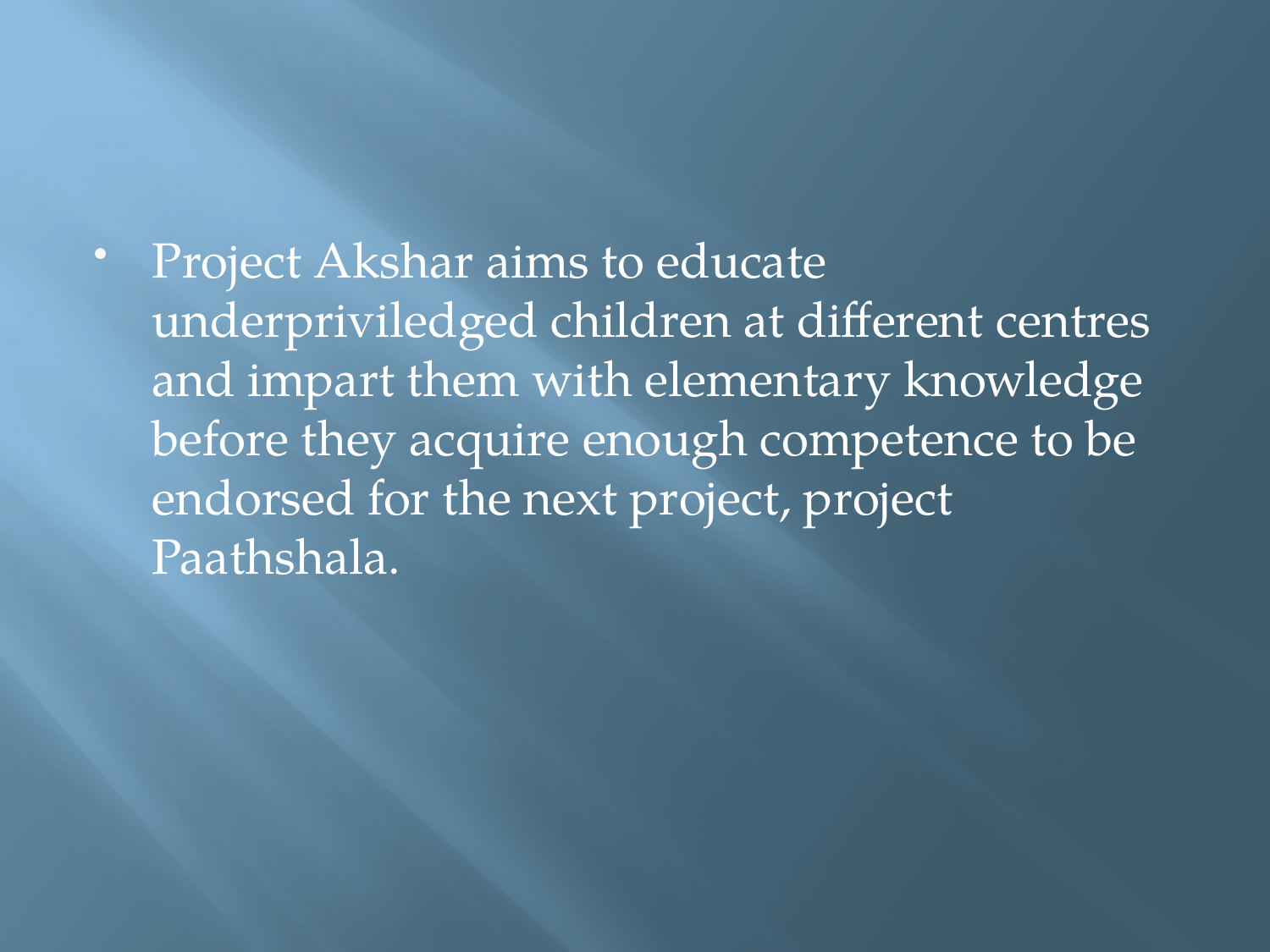

#
Project Akshar aims to educate underpriviledged children at different centres and impart them with elementary knowledge before they acquire enough competence to be endorsed for the next project, project Paathshala.